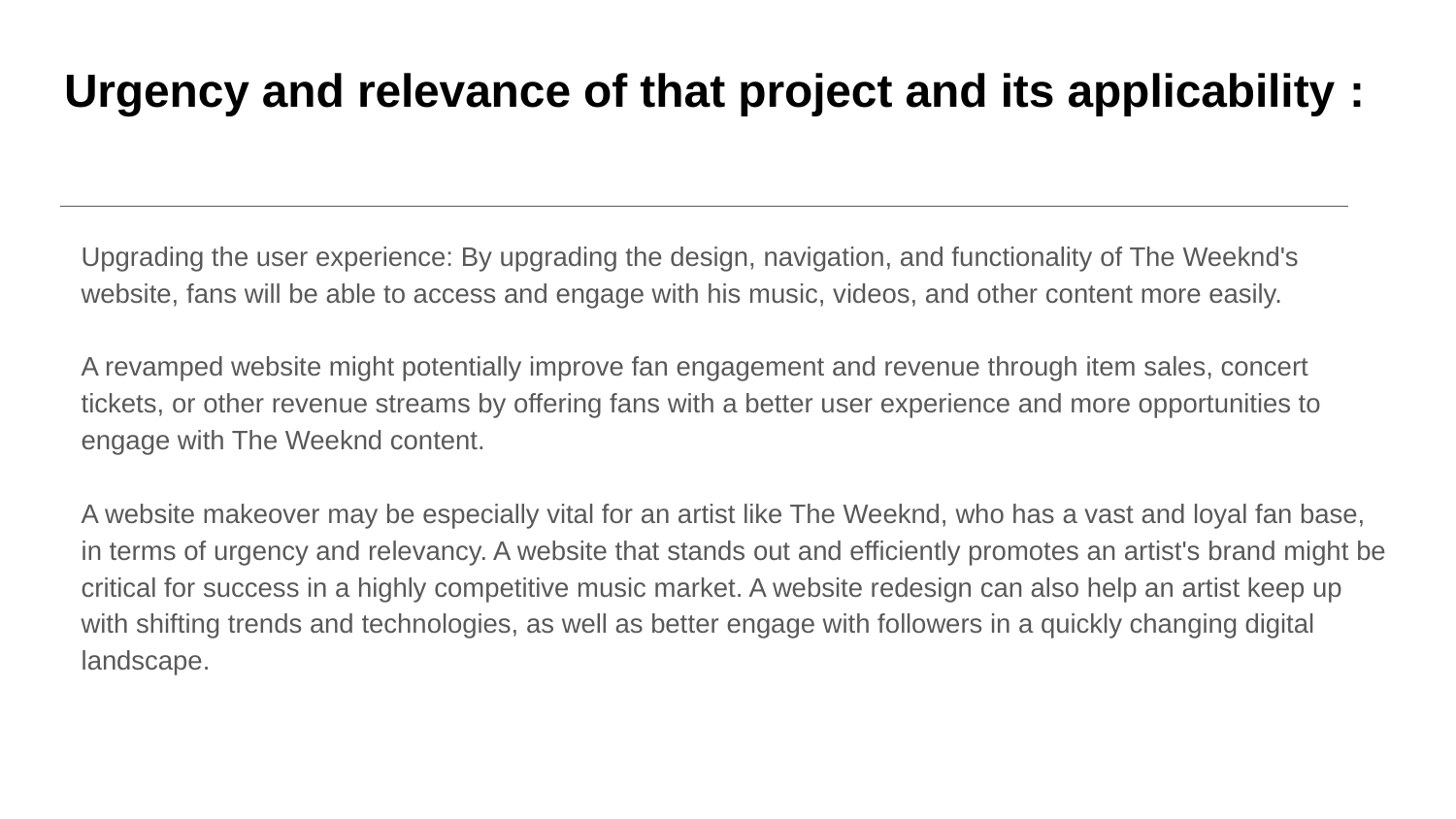

# Urgency and relevance of that project and its applicability :
Upgrading the user experience: By upgrading the design, navigation, and functionality of The Weeknd's website, fans will be able to access and engage with his music, videos, and other content more easily.
A revamped website might potentially improve fan engagement and revenue through item sales, concert tickets, or other revenue streams by offering fans with a better user experience and more opportunities to engage with The Weeknd content.

A website makeover may be especially vital for an artist like The Weeknd, who has a vast and loyal fan base, in terms of urgency and relevancy. A website that stands out and efficiently promotes an artist's brand might be critical for success in a highly competitive music market. A website redesign can also help an artist keep up with shifting trends and technologies, as well as better engage with followers in a quickly changing digital landscape.